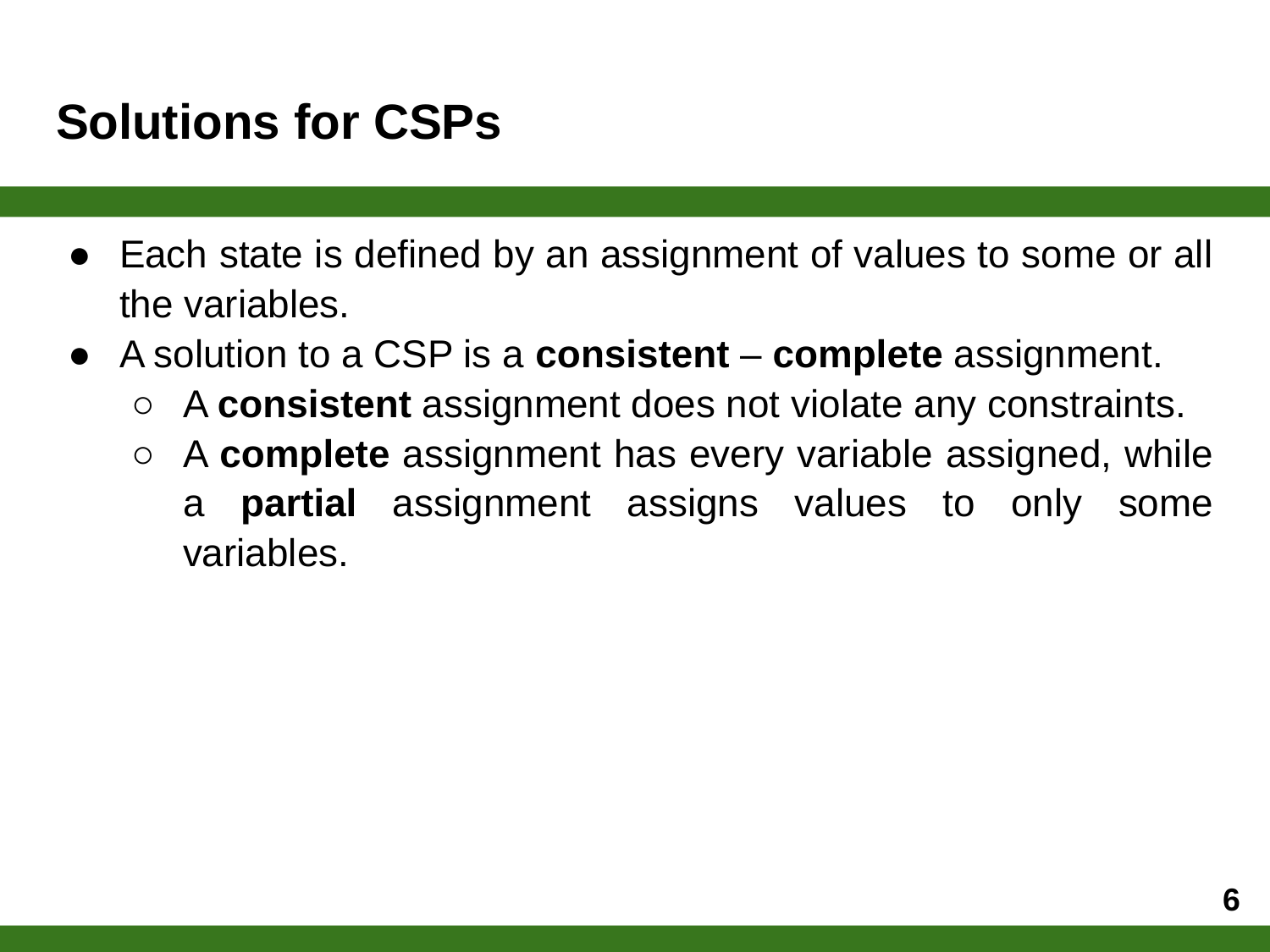

# Solutions for CSPs
Each state is defined by an assignment of values to some or all the variables.
A solution to a CSP is a consistent – complete assignment.
A consistent assignment does not violate any constraints.
A complete assignment has every variable assigned, while a partial assignment assigns values to only some variables.
6